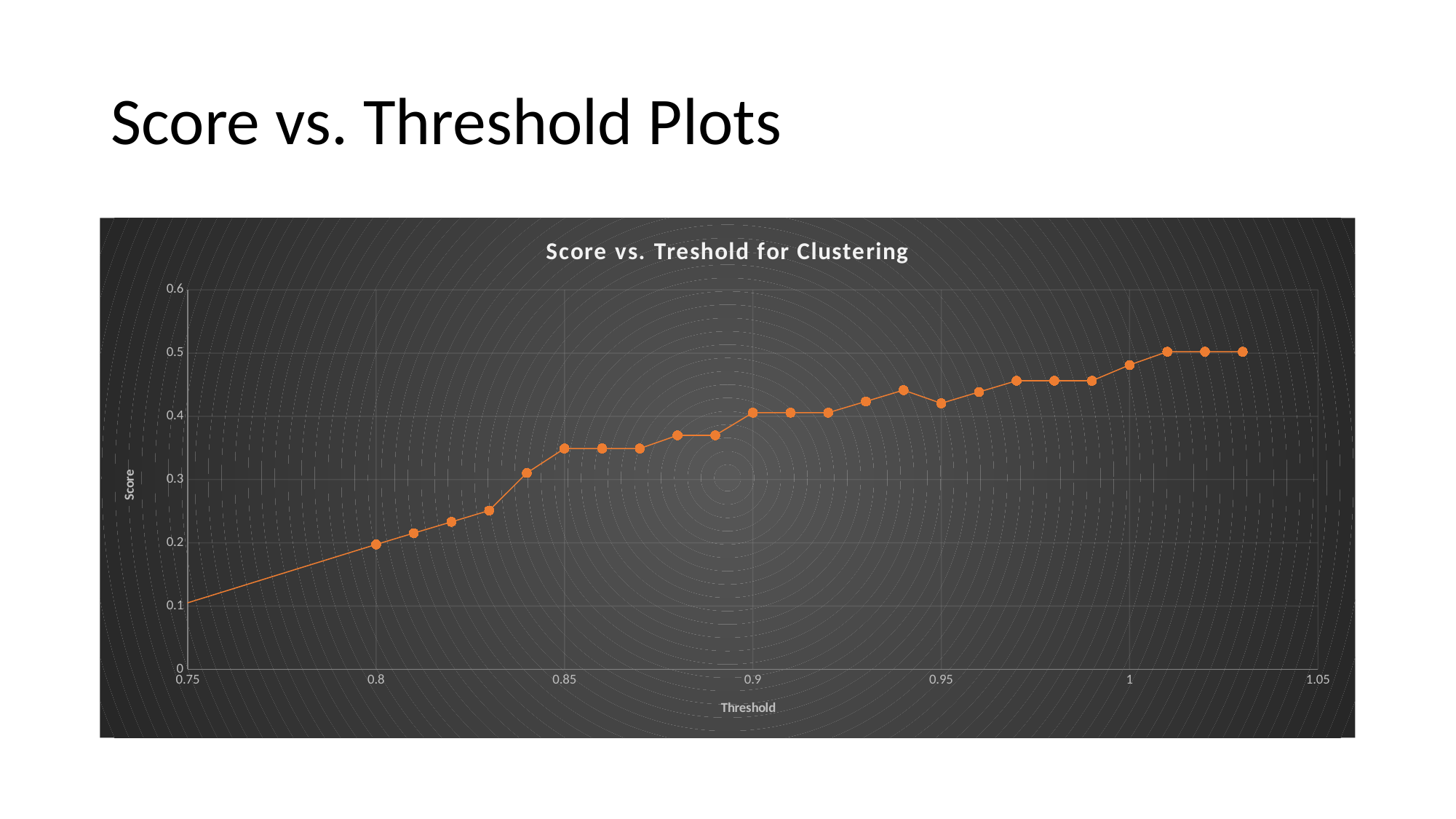

# Score vs. Threshold Plots

### Chart: Score vs. Treshold for Clustering

| Category | Clustering |
|---|---|